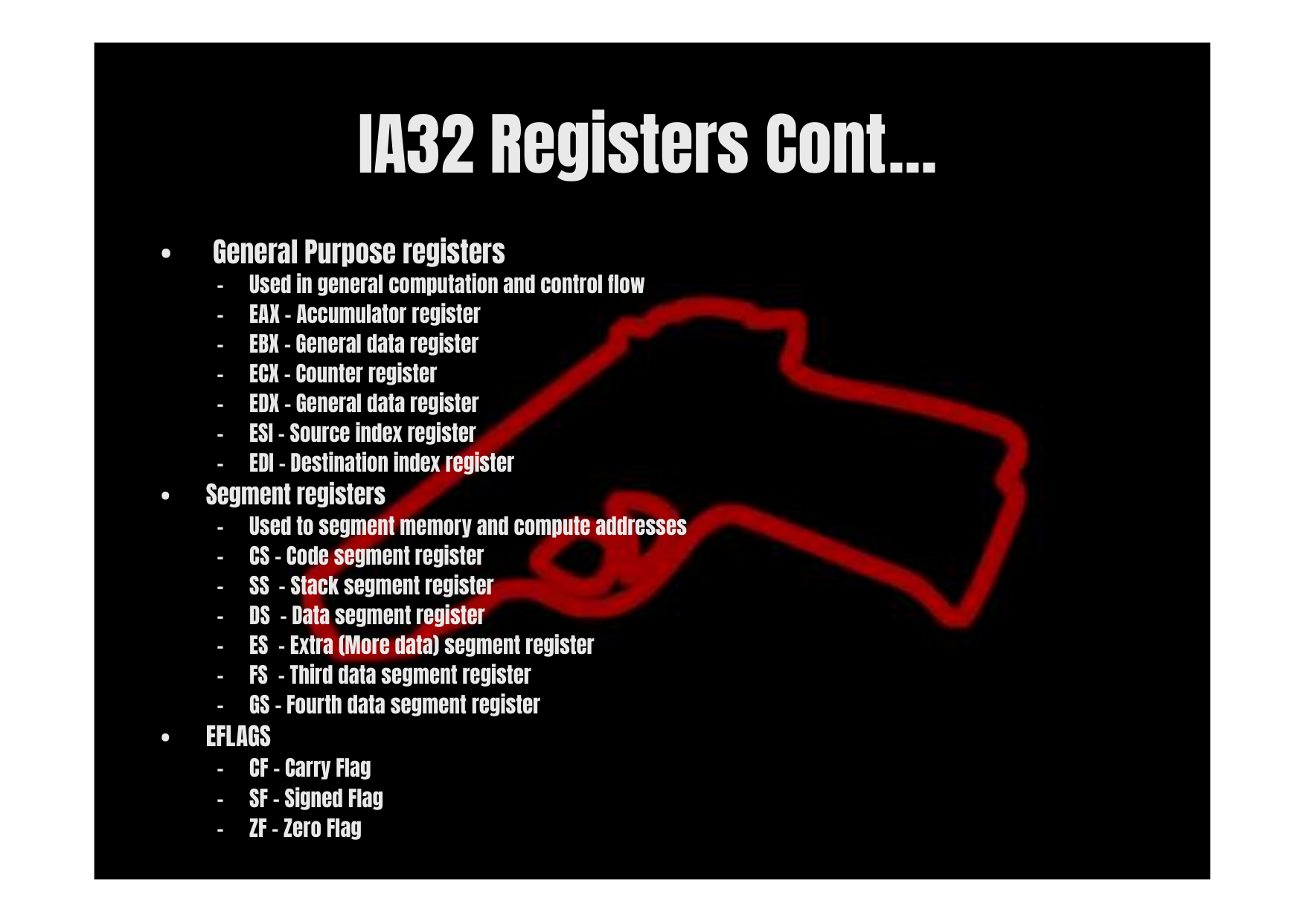

IA32 Registers Cont…
•      General Purpose registers
–     Used in general computation and control flow
–     EAX – Accumulator register
–     EBX – General data register
–     ECX – Counter register
–     EDX – General data register
–     ESI – Source index register
–     EDI – Destination index register
•      Segment registers
–     Used to segment memory and compute addresses
–     CS – Code segment register
–     SS - Stack segment register
–     DS  - Data segment register
–     ES  - Extra (More data) segment register
–     FS  - Third data segment register
–     GS – Fourth data segment register
•      EFLAGS
–     CF – Carry Flag
–     SF – Signed Flag
–     ZF – Zero Flag